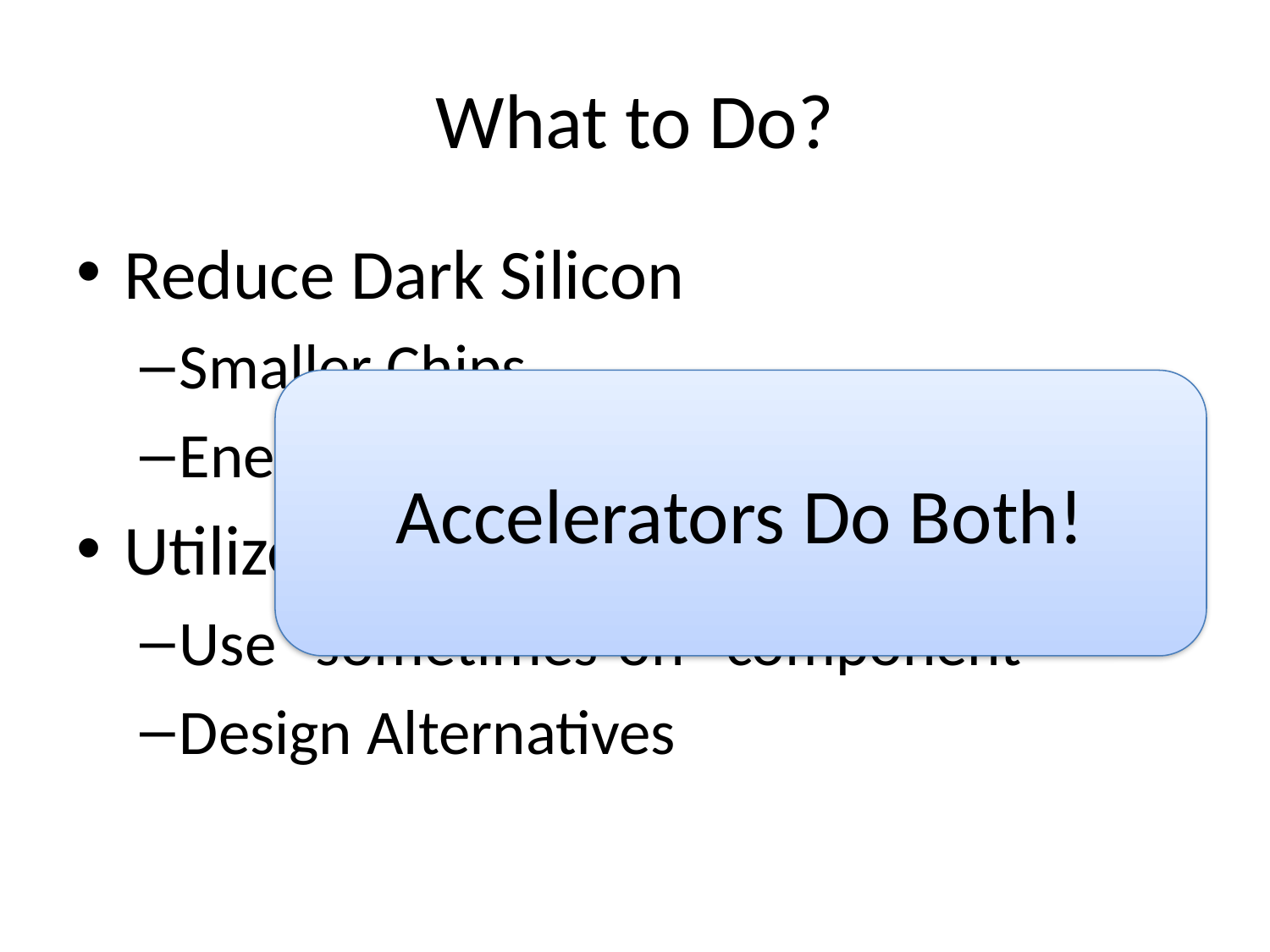

# What to Do?
Reduce Dark Silicon
Smaller Chips
Energy Efficient Architectures
Utilize Dark Silicon
Use “sometimes-on” component
Design Alternatives
Accelerators Do Both!